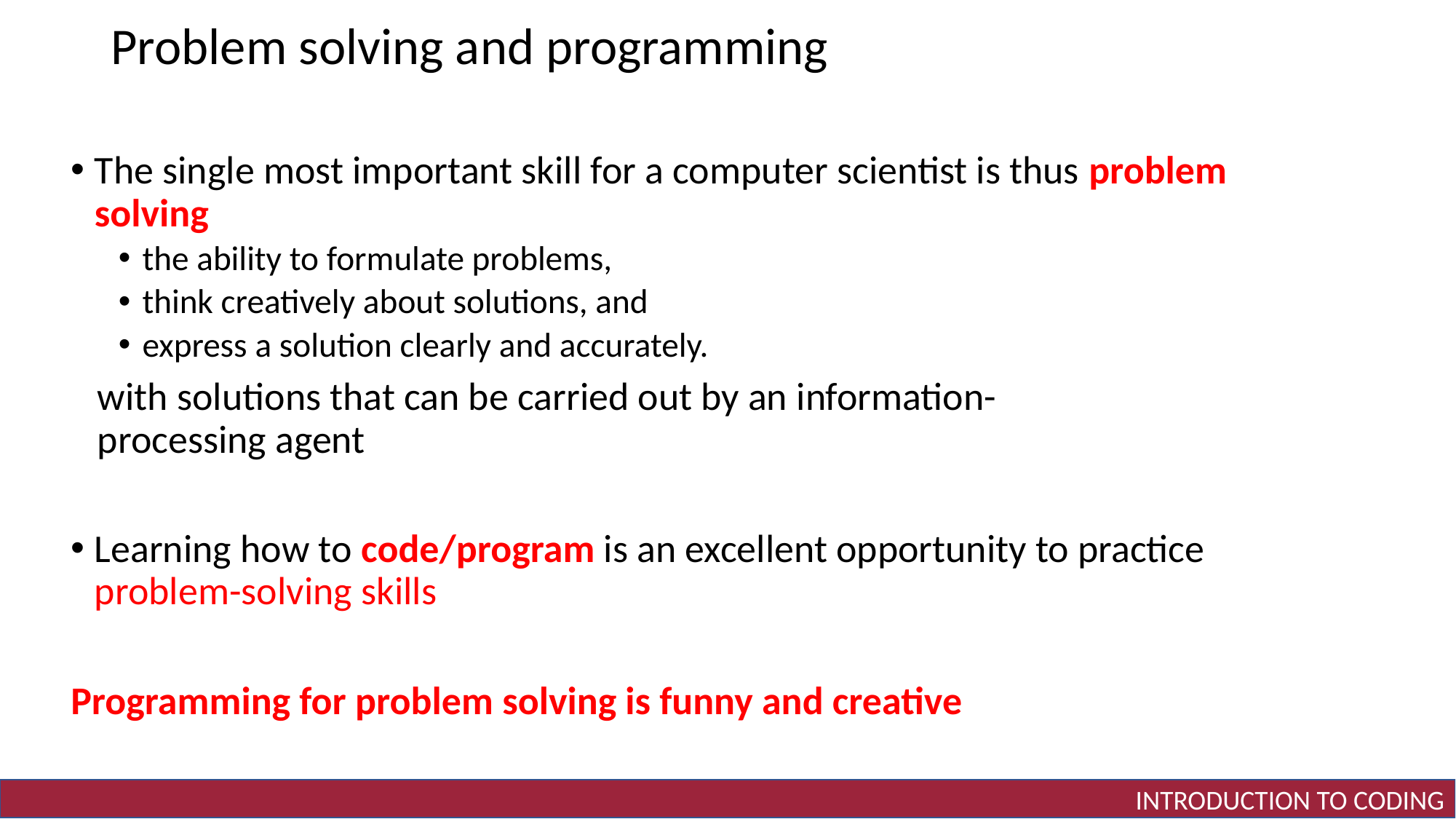

# Problem solving and programming
The single most important skill for a computer scientist is thus problem solving
the ability to formulate problems,
think creatively about solutions, and
express a solution clearly and accurately.
   with solutions that can be carried out by an information-
   processing agent

Learning how to code/program is an excellent opportunity to practice problem-solving skills

Programming for problem solving is funny and creative